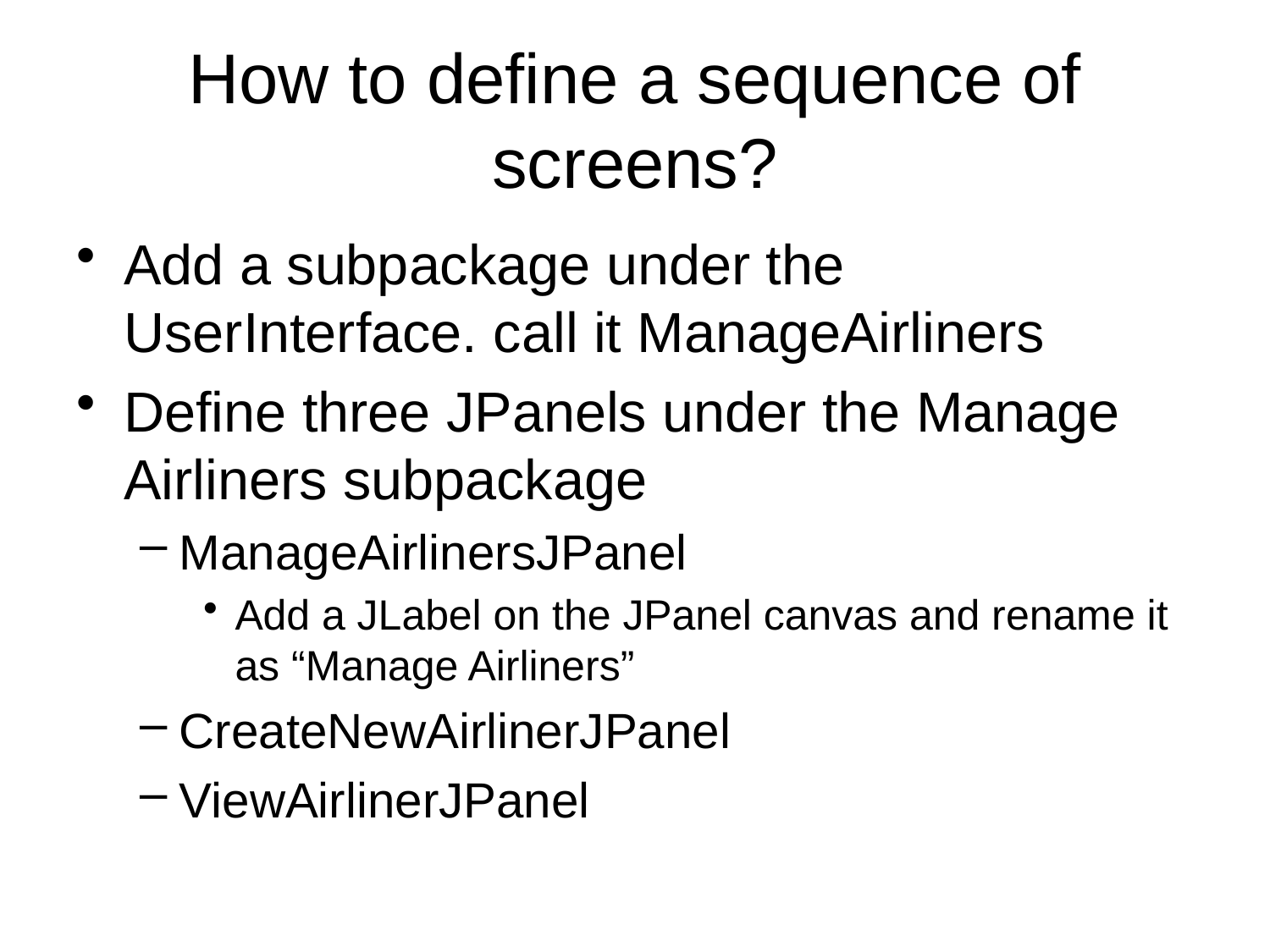

# How to define a sequence of screens?
Add a subpackage under the UserInterface. call it ManageAirliners
Define three JPanels under the Manage Airliners subpackage
ManageAirlinersJPanel
Add a JLabel on the JPanel canvas and rename it as “Manage Airliners”
CreateNewAirlinerJPanel
ViewAirlinerJPanel